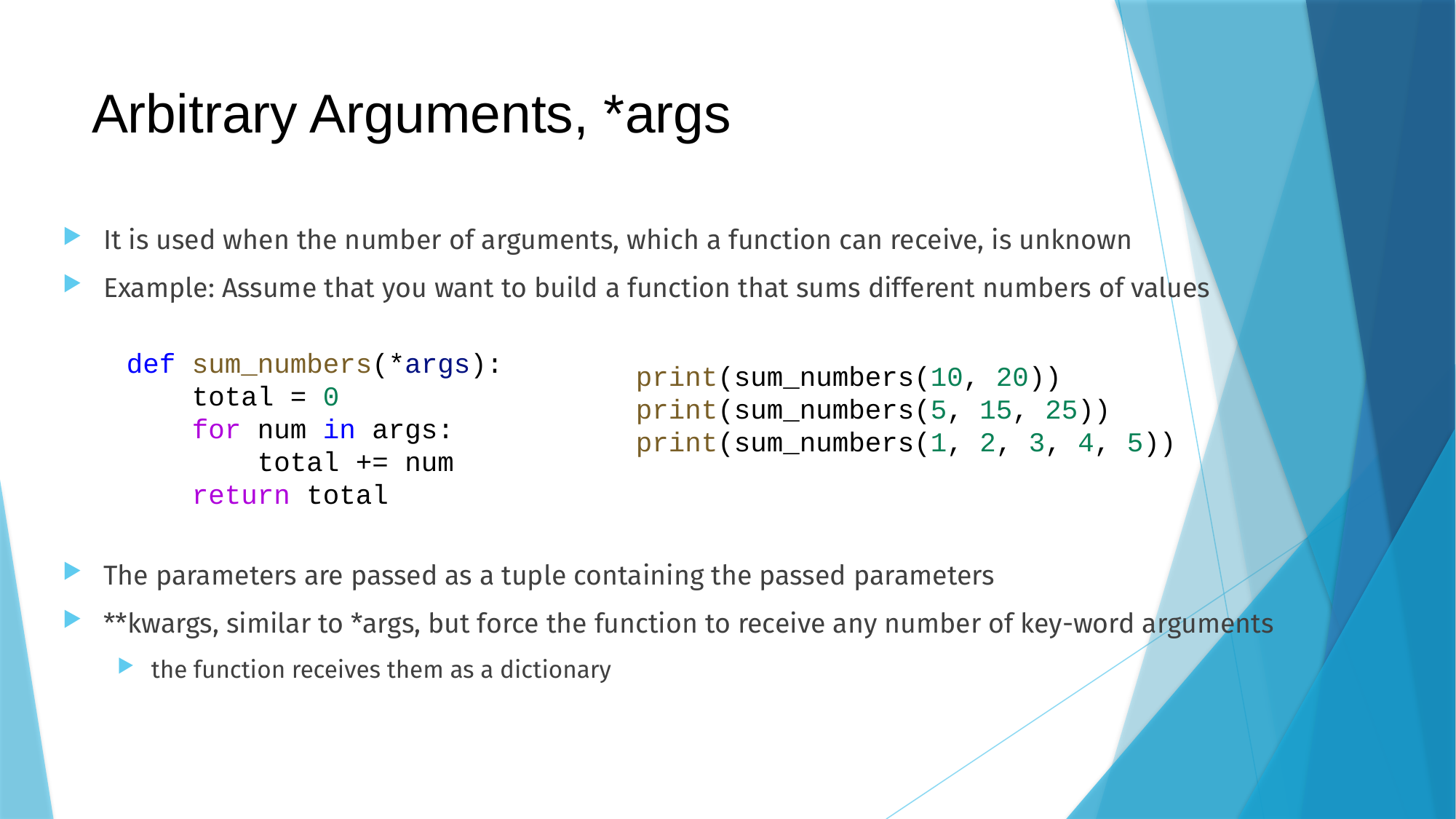

# Arbitrary Arguments, *args
It is used when the number of arguments, which a function can receive, is unknown
Example: Assume that you want to build a function that sums different numbers of values

The parameters are passed as a tuple containing the passed parameters
**kwargs, similar to *args, but force the function to receive any number of key-word arguments
the function receives them as a dictionary
def sum_numbers(*args):
    total = 0
    for num in args:
        total += num
    return total
print(sum_numbers(10, 20))
print(sum_numbers(5, 15, 25))
print(sum_numbers(1, 2, 3, 4, 5))